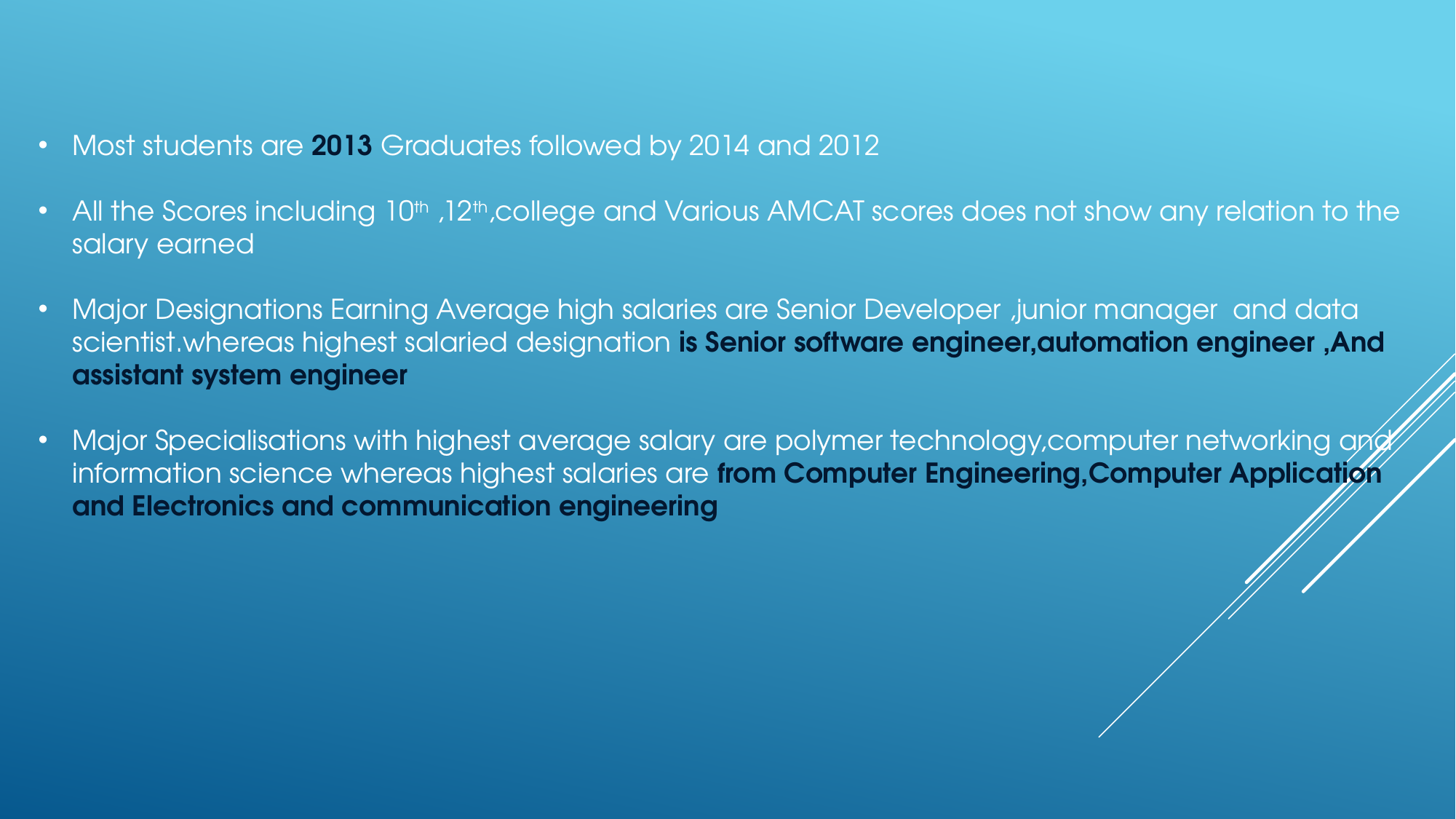

Most students are 2013 Graduates followed by 2014 and 2012

All the Scores including 10th ,12th,college and Various AMCAT scores does not show any relation to the salary earned

Major Designations Earning Average high salaries are Senior Developer ,junior manager  and data scientist.whereas highest salaried designation is Senior software engineer,automation engineer ,And assistant system engineer

Major Specialisations with highest average salary are polymer technology,computer networking and information science whereas highest salaries are from Computer Engineering,Computer Application and Electronics and communication engineering